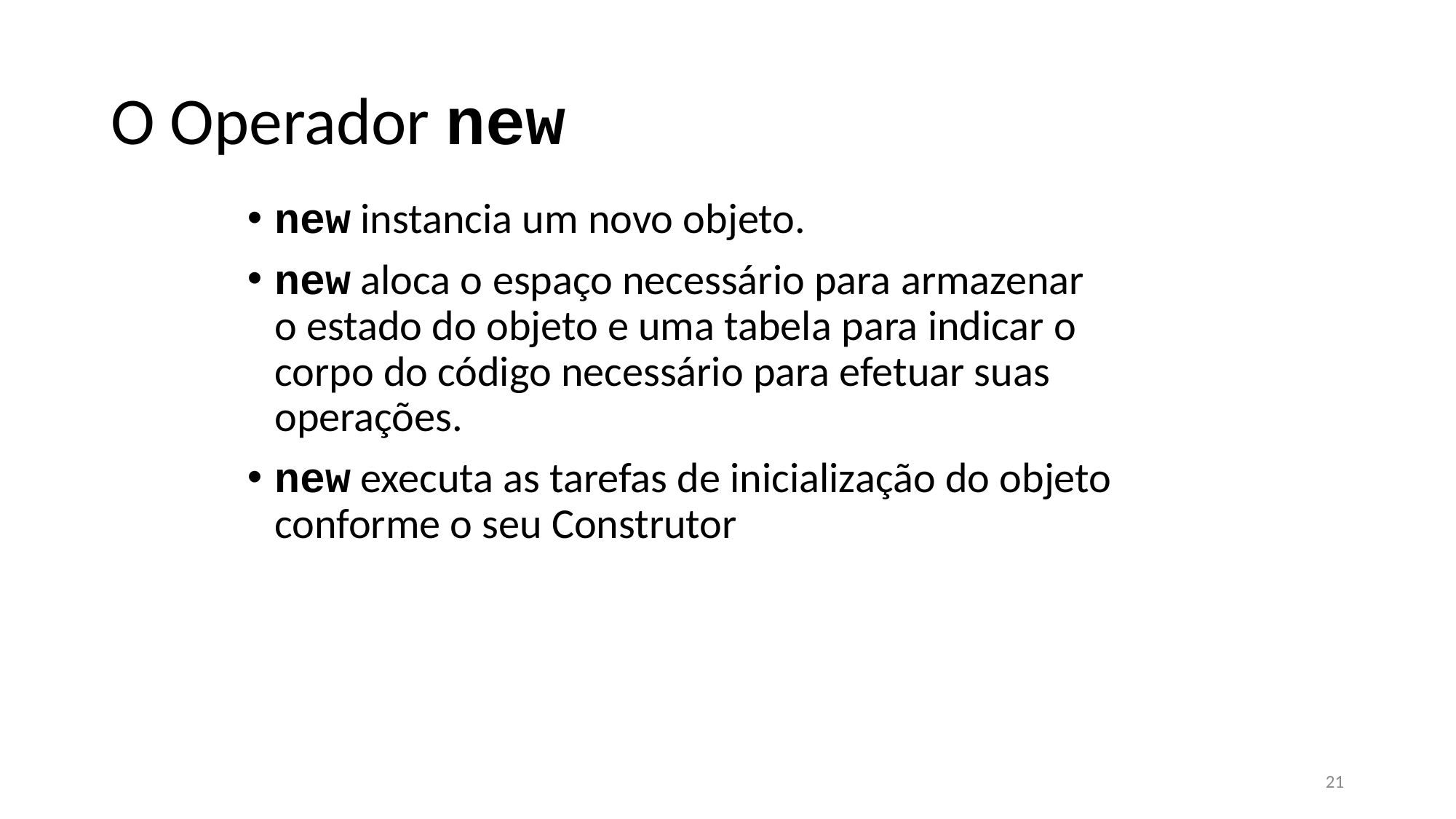

# O Operador new
new instancia um novo objeto.
new aloca o espaço necessário para armazenar o estado do objeto e uma tabela para indicar o corpo do código necessário para efetuar suas operações.
new executa as tarefas de inicialização do objeto conforme o seu Construtor
21